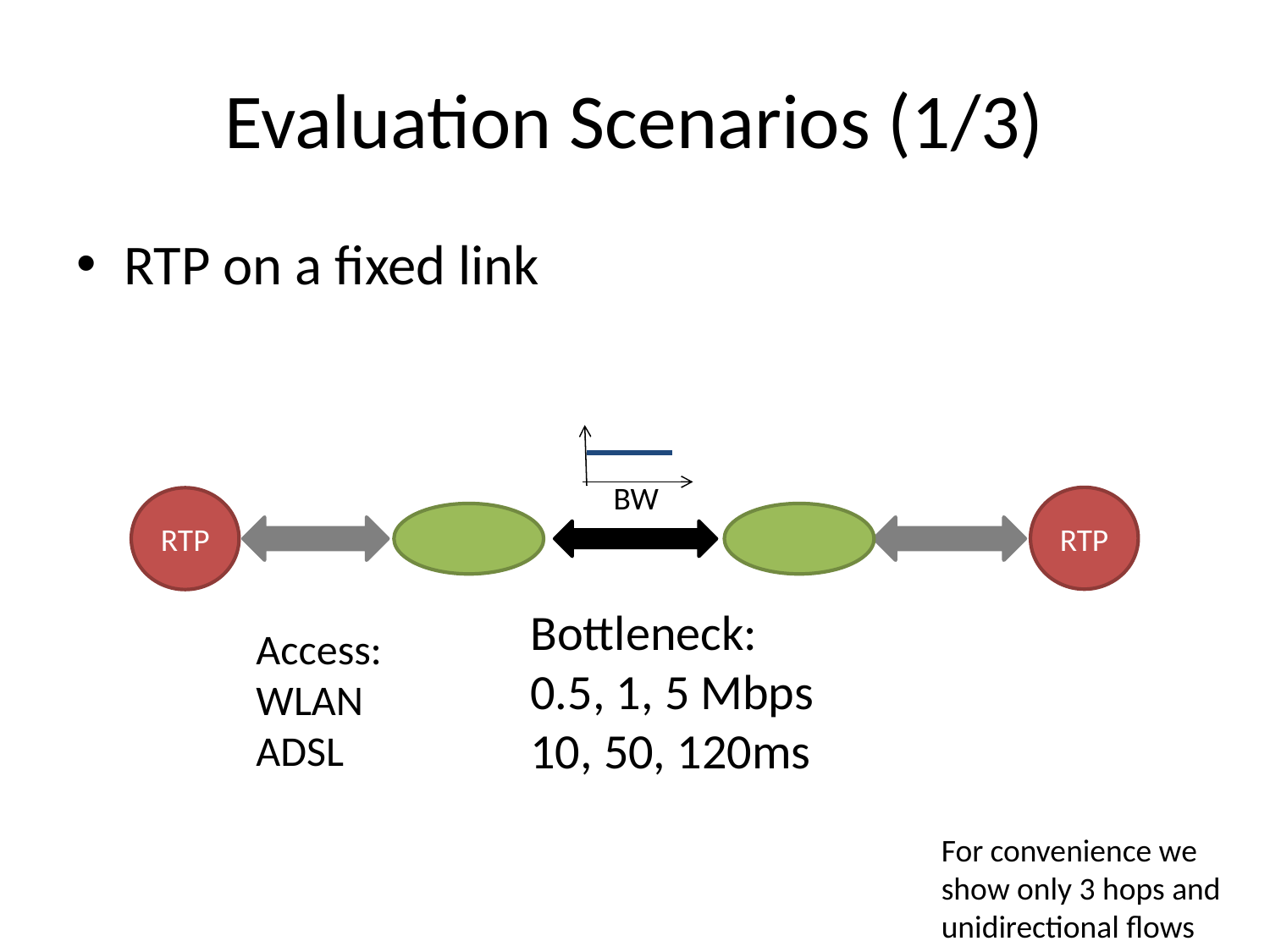

# Evaluation Scenarios (1/3)
RTP on a fixed link
BW
RTP
RTP

Bottleneck:
0.5, 1, 5 Mbps
10, 50, 120ms
Access:
WLAN
ADSL
For convenience we show only 3 hops and unidirectional flows